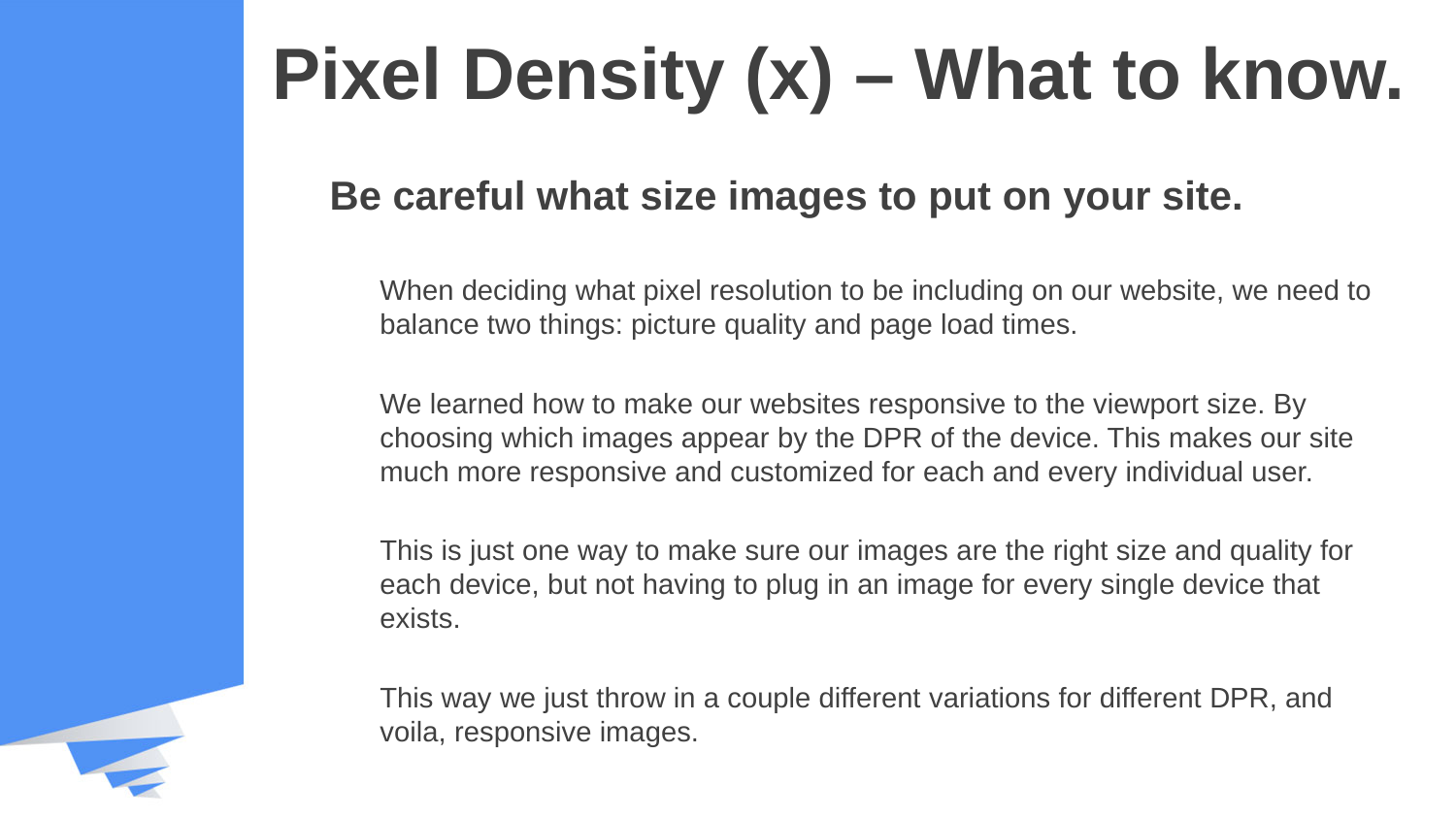

# Pixel Density (x) – What to know.
Be careful what size images to put on your site.
When deciding what pixel resolution to be including on our website, we need to balance two things: picture quality and page load times.

We learned how to make our websites responsive to the viewport size. By choosing which images appear by the DPR of the device. This makes our site much more responsive and customized for each and every individual user.

This is just one way to make sure our images are the right size and quality for each device, but not having to plug in an image for every single device that exists.

This way we just throw in a couple different variations for different DPR, and voila, responsive images.